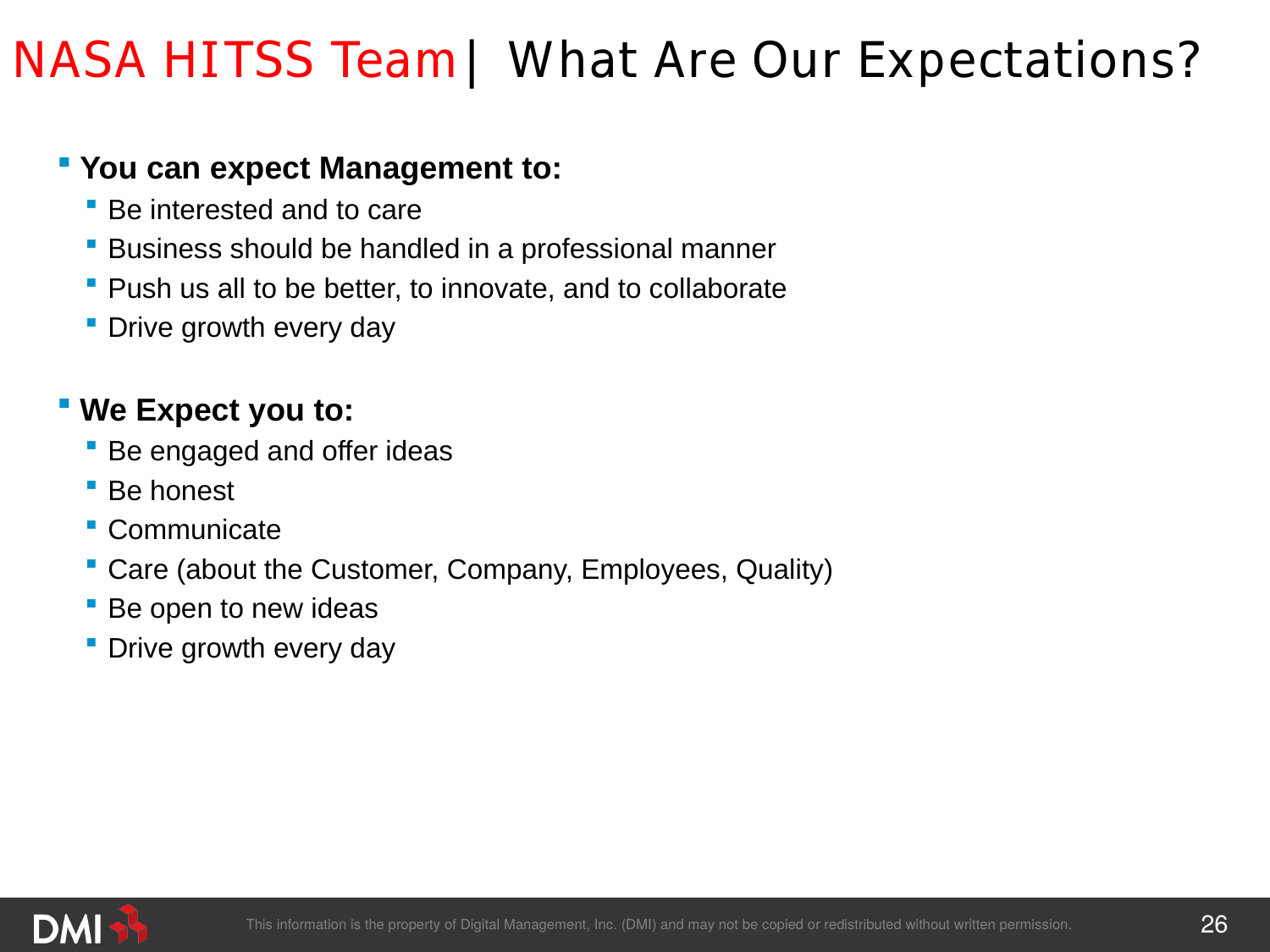

# NASA HITSS Team| What Are Our Expectations?
You can expect Management to:
Be interested and to care
Business should be handled in a professional manner
Push us all to be better, to innovate, and to collaborate
Drive growth every day

We Expect you to:
Be engaged and offer ideas
Be honest
Communicate
Care (about the Customer, Company, Employees, Quality)
Be open to new ideas
Drive growth every day